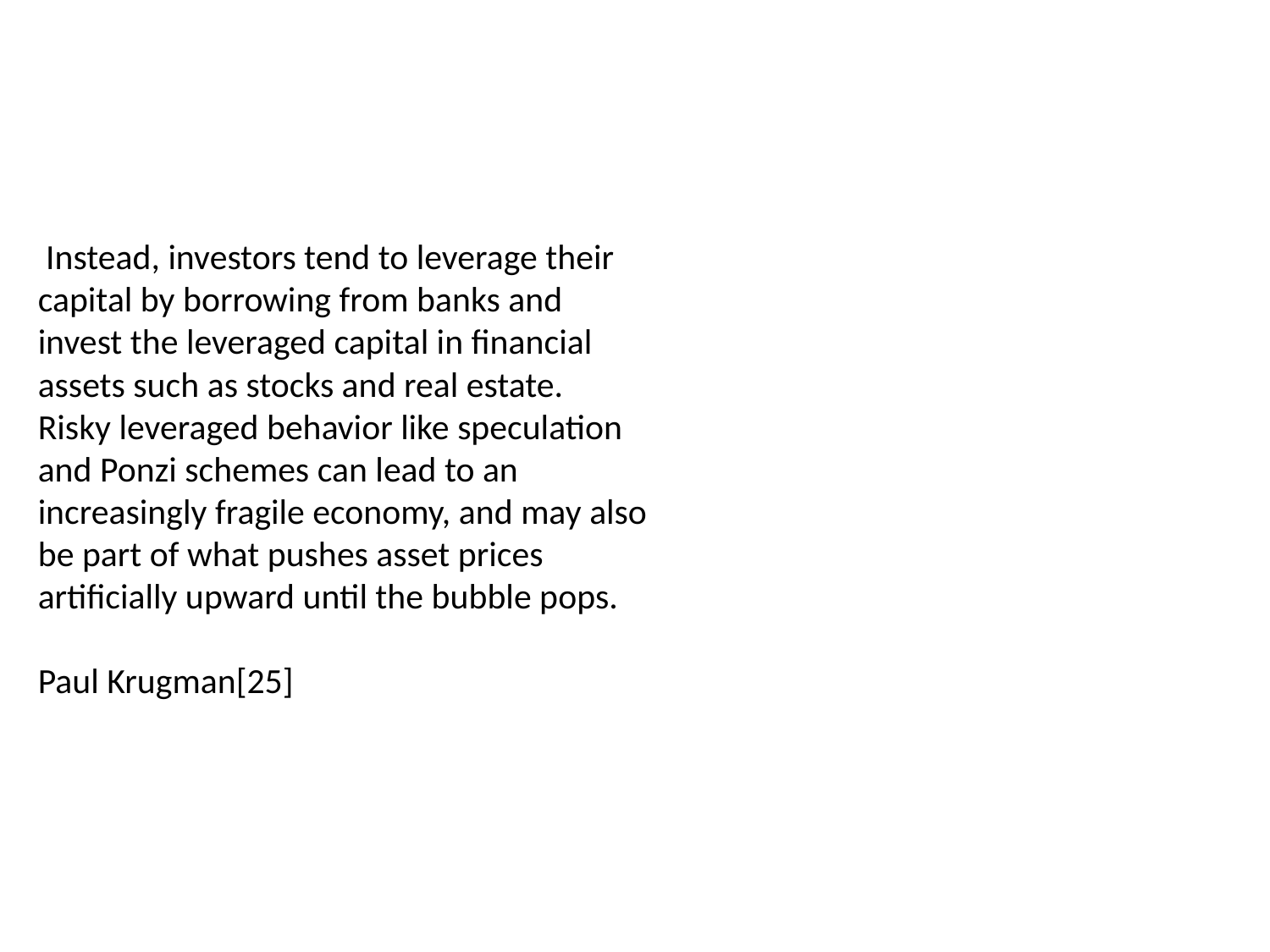

Instead, investors tend to leverage their capital by borrowing from banks and invest the leveraged capital in financial assets such as stocks and real estate.  Risky leveraged behavior like speculation and Ponzi schemes can lead to an increasingly fragile economy, and may also be part of what pushes asset prices artificially upward until the bubble pops.
Paul Krugman[25]